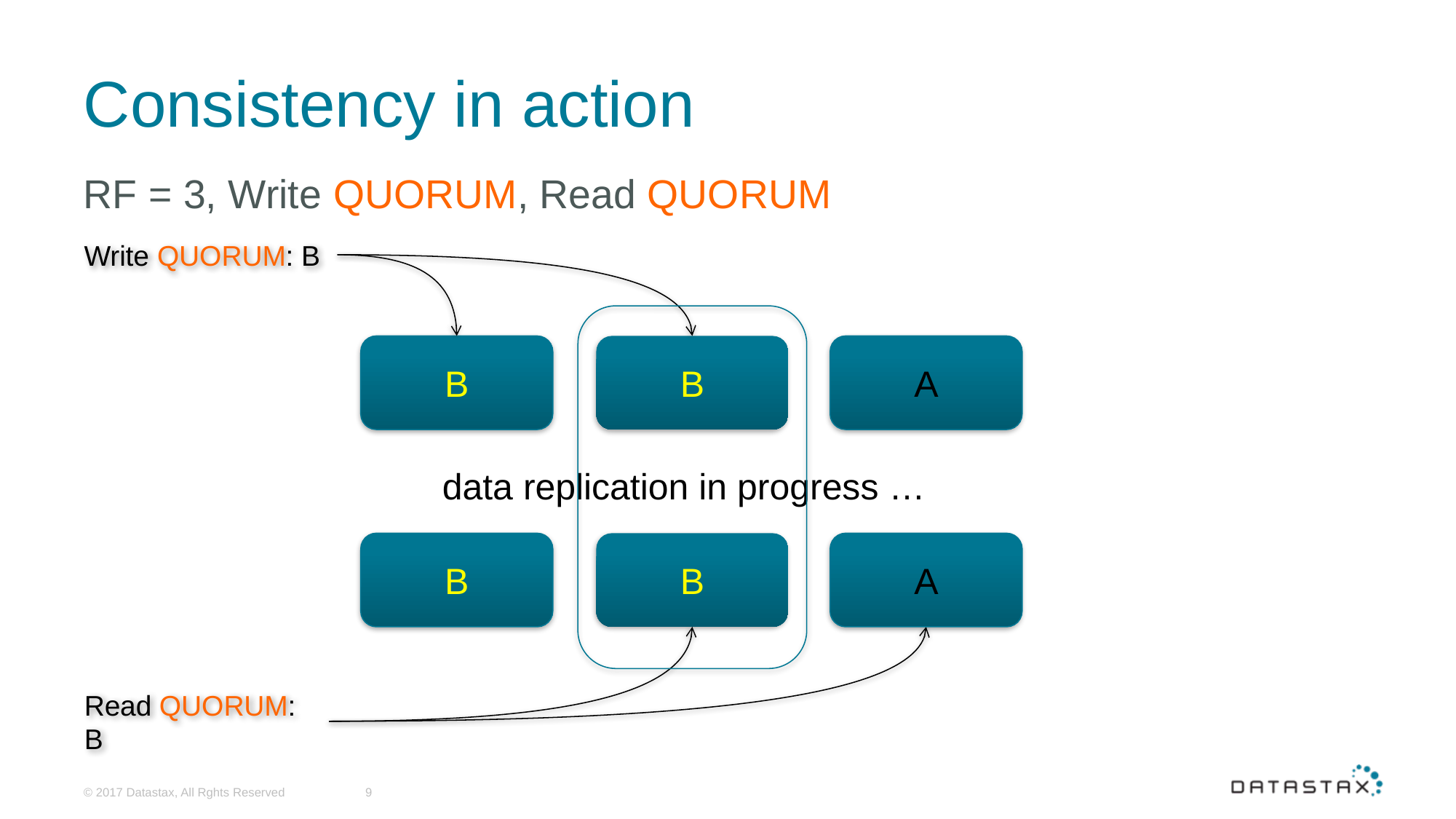

# Consistency in action
RF = 3, Write QUORUM, Read QUORUM
Write QUORUM: B

B
B
A
data replication in progress …
B
B
A
Read QUORUM: B
© 2017 Datastax, All Rghts Reserved
9